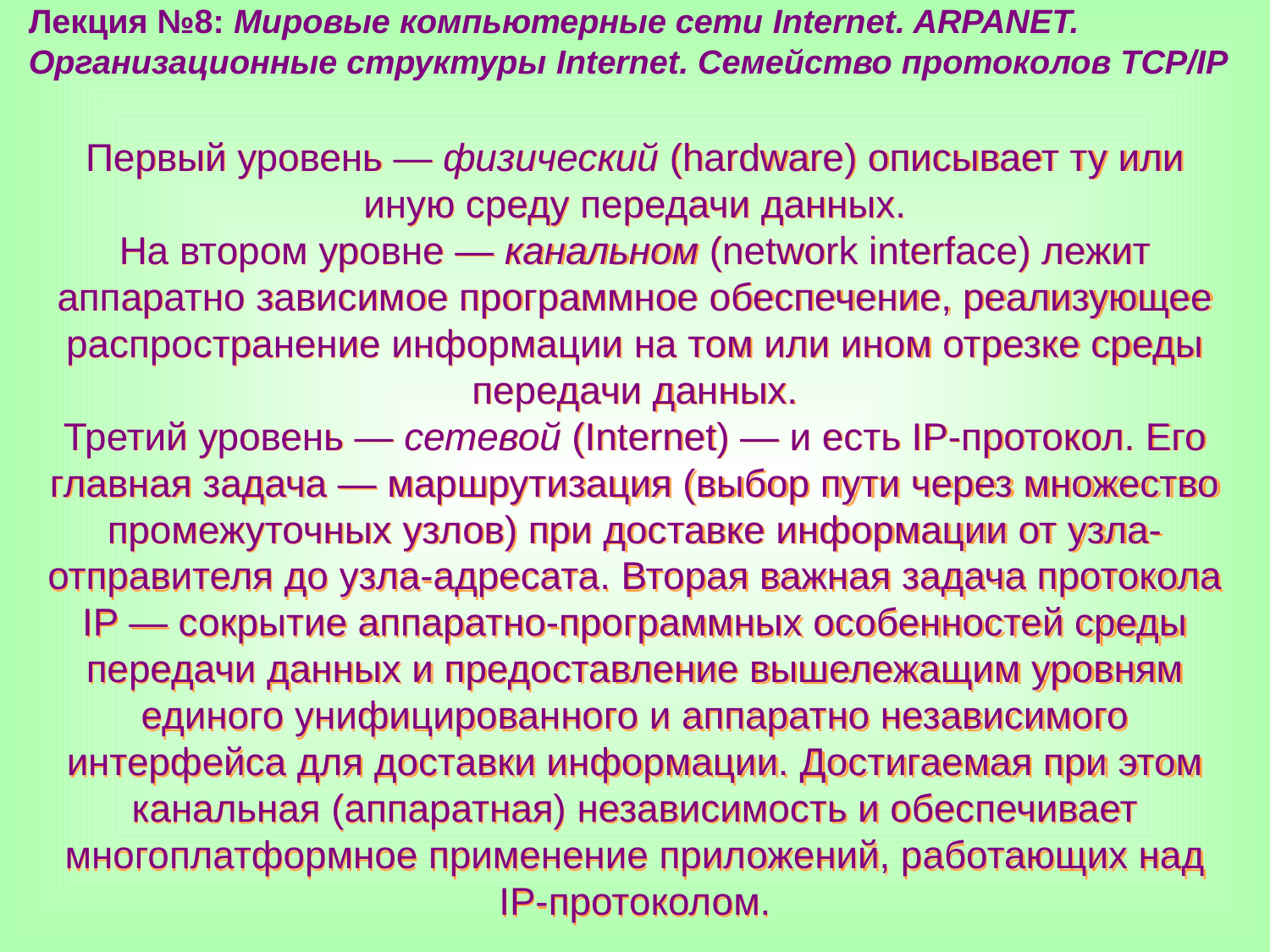

Лекция №8: Мировые компьютерные сети Internet. ARPANET. Организационные структуры Internet. Семейство протоколов TCP/IP
Первый уровень — физический (hardware) описывает ту или иную среду передачи данных.
На втором уровне — канальном (network interface) лежит аппаратно зависимое программное обеспечение, реализующее распространение информации на том или ином отрезке среды передачи данных.
Третий уровень — сетевой (Internet) — и есть IP-протокол. Его главная задача — маршрутизация (выбор пути через множество промежуточных узлов) при доставке информации от узла-отправителя до узла-адресата. Вторая важная задача протокола IP — сокрытие аппаратно-программных особенностей среды передачи данных и предоставление вышележащим уровням единого унифицированного и аппаратно независимого интерфейса для доставки информации. Достигаемая при этом канальная (аппаратная) независимость и обеспечивает многоплатформное применение приложений, работающих над IP-протоколом.